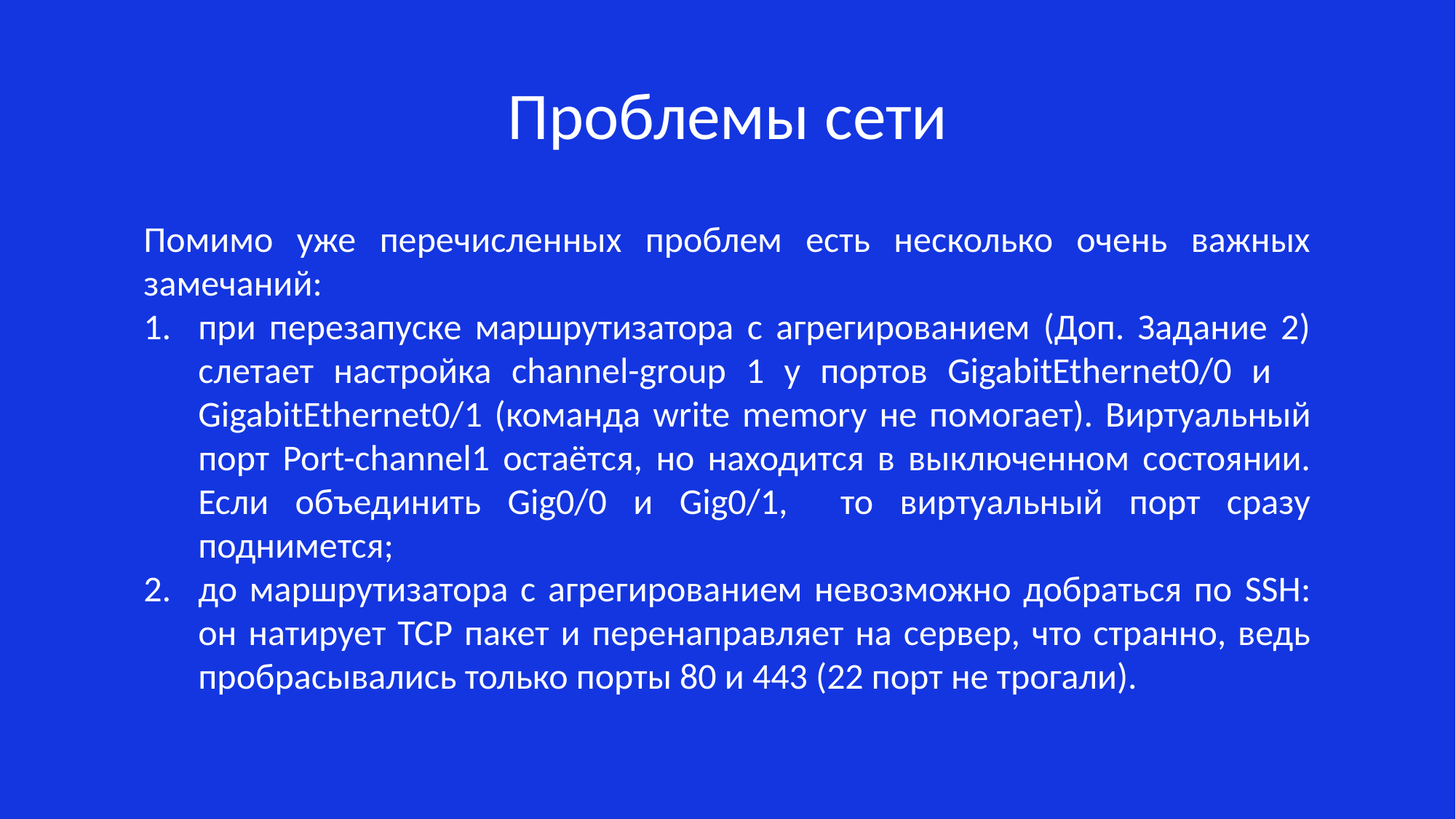

# Проблемы сети
Помимо уже перечисленных проблем есть несколько очень важных замечаний:
при перезапуске маршрутизатора с агрегированием (Доп. Задание 2) слетает настройка channel-group 1 у портов GigabitEthernet0/0 и   GigabitEthernet0/1 (команда write memory не помогает). Виртуальный порт Port-channel1 остаётся, но находится в выключенном состоянии. Если объединить Gig0/0 и Gig0/1,  то виртуальный порт сразу поднимется;
до маршрутизатора с агрегированием невозможно добраться по SSH: он натирует TCP пакет и перенаправляет на сервер, что странно, ведь пробрасывались только порты 80 и 443 (22 порт не трогали).